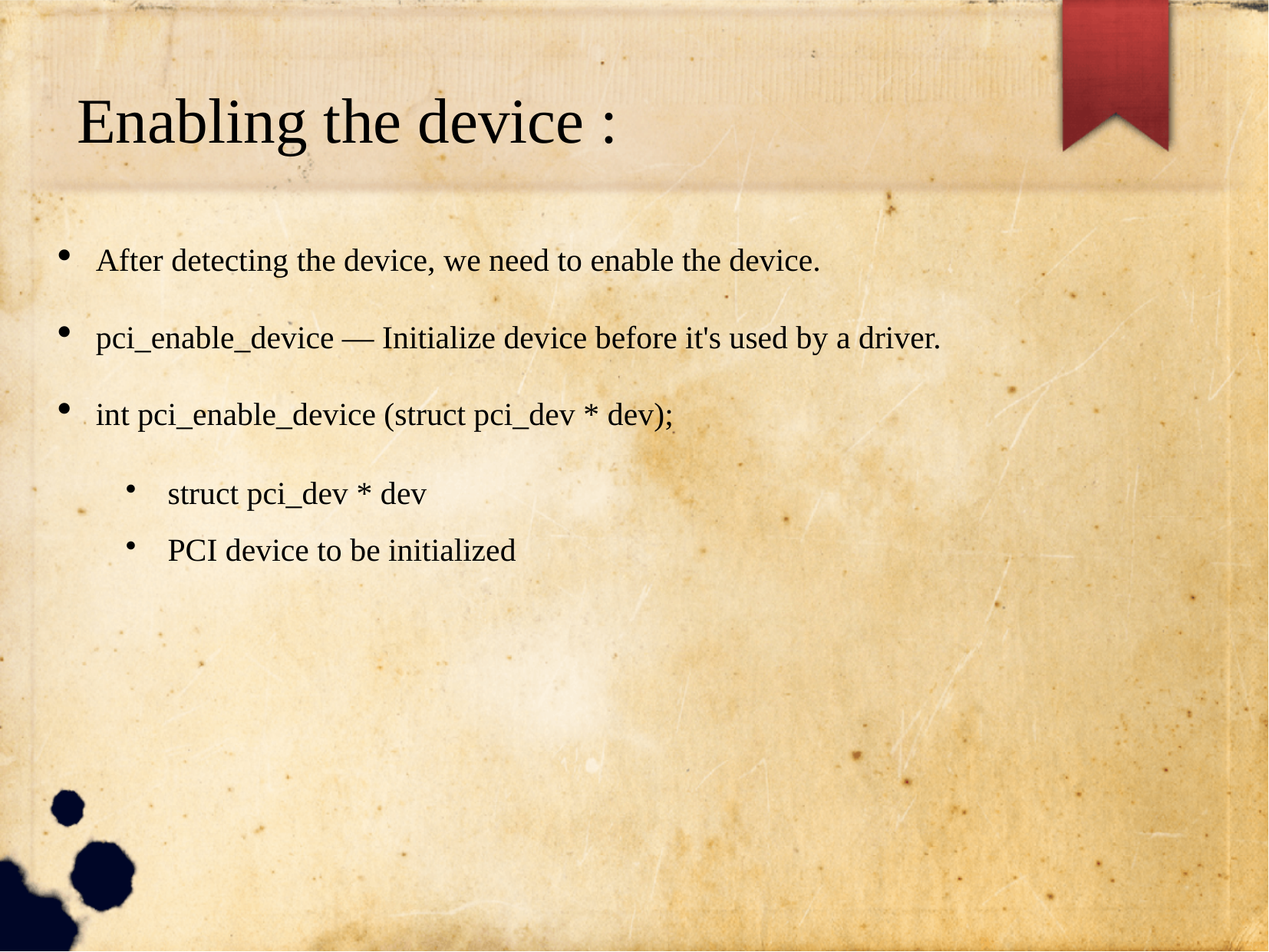

# Enabling the device :
 After detecting the device, we need to enable the device.
 pci_enable_device — Initialize device before it's used by a driver.
 int pci_enable_device (struct pci_dev * dev);
struct pci_dev * dev
PCI device to be initialized